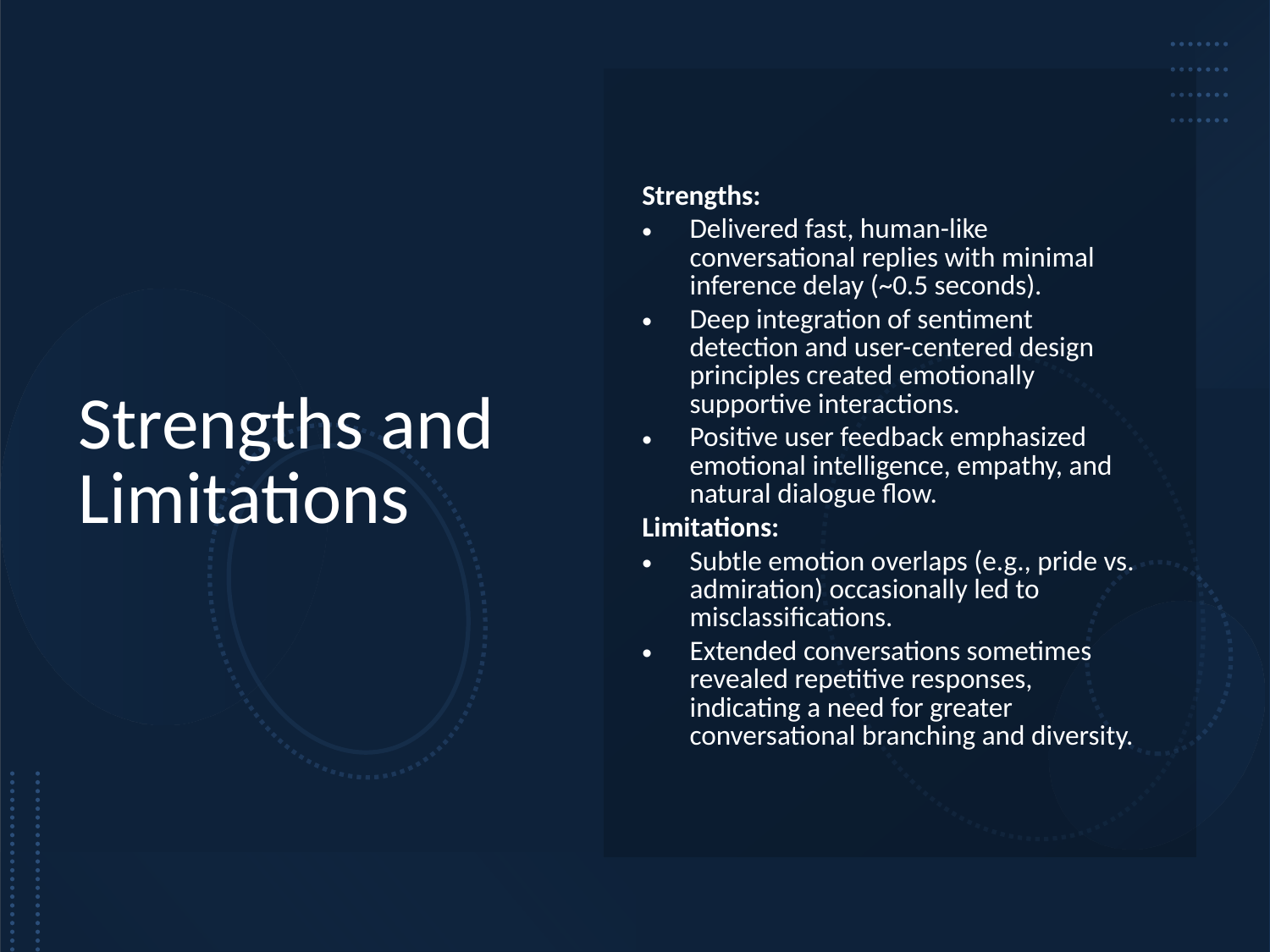

# Strengths and Limitations
Strengths:
Delivered fast, human-like conversational replies with minimal inference delay (~0.5 seconds).
Deep integration of sentiment detection and user-centered design principles created emotionally supportive interactions.
Positive user feedback emphasized emotional intelligence, empathy, and natural dialogue flow.
Limitations:
Subtle emotion overlaps (e.g., pride vs. admiration) occasionally led to misclassifications.
Extended conversations sometimes revealed repetitive responses, indicating a need for greater conversational branching and diversity.